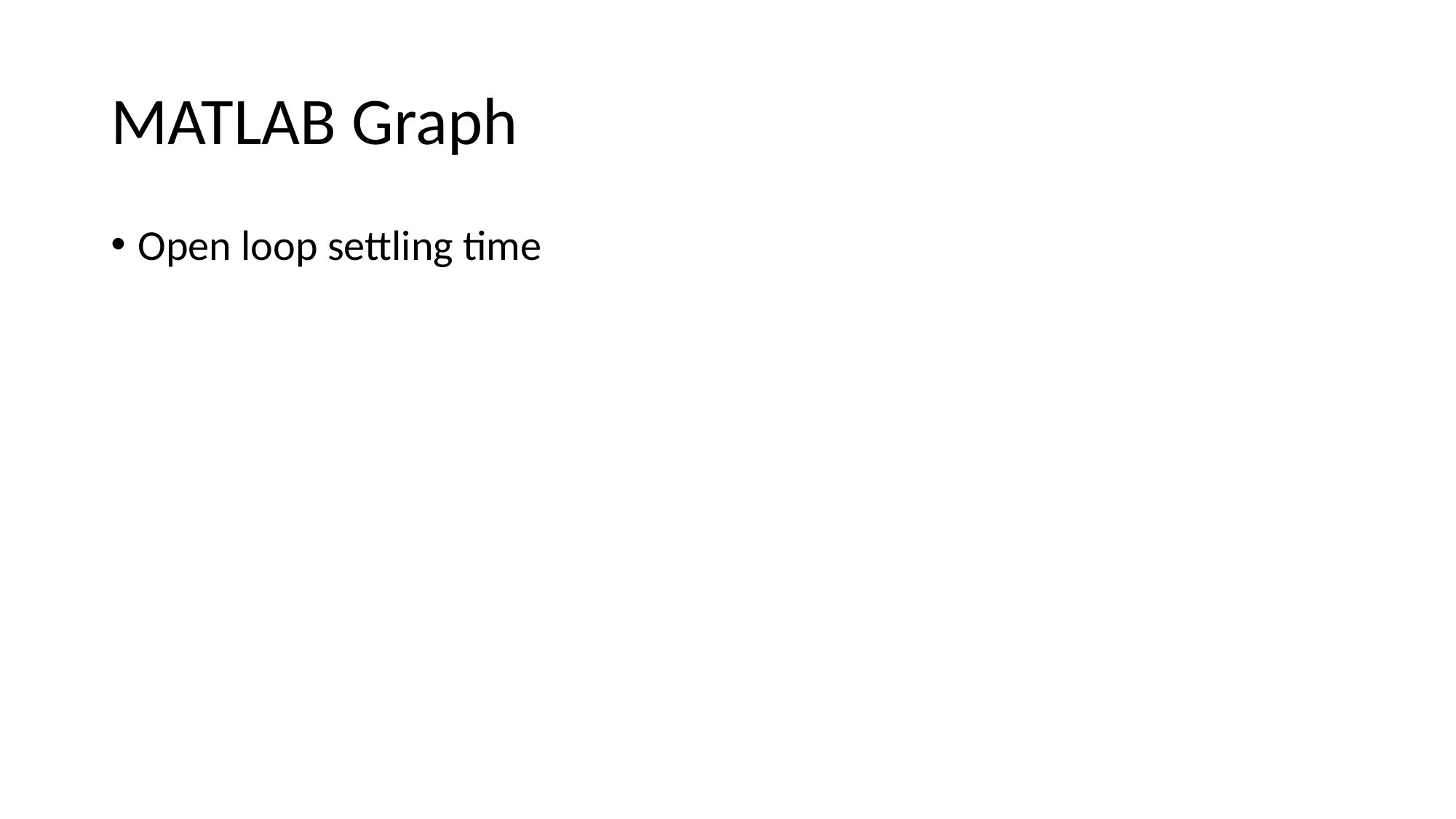

# MATLAB Graph
Open loop settling time